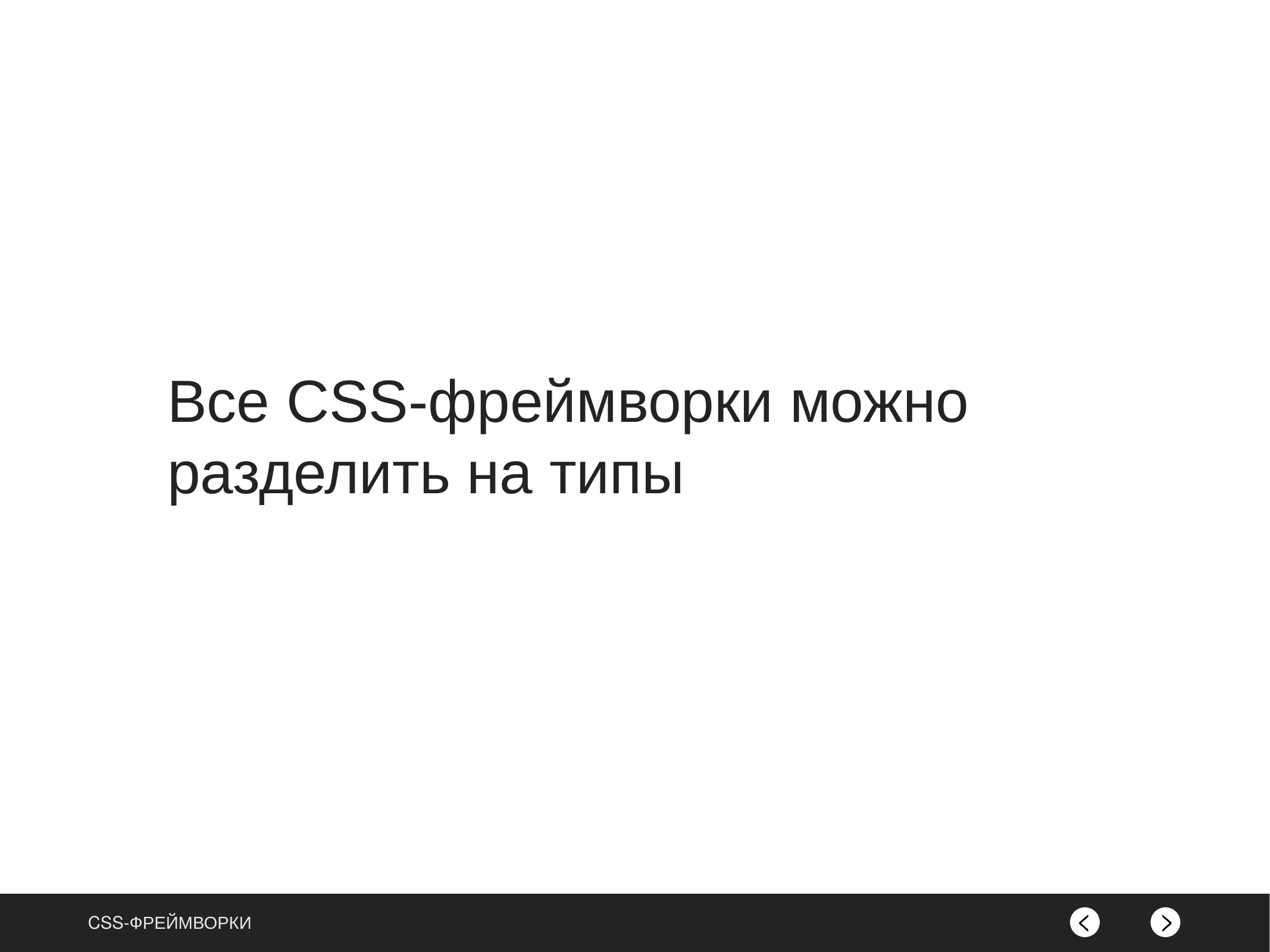

# Все CSS-фреймворки можно разделить на типы
css-фреймворки
10